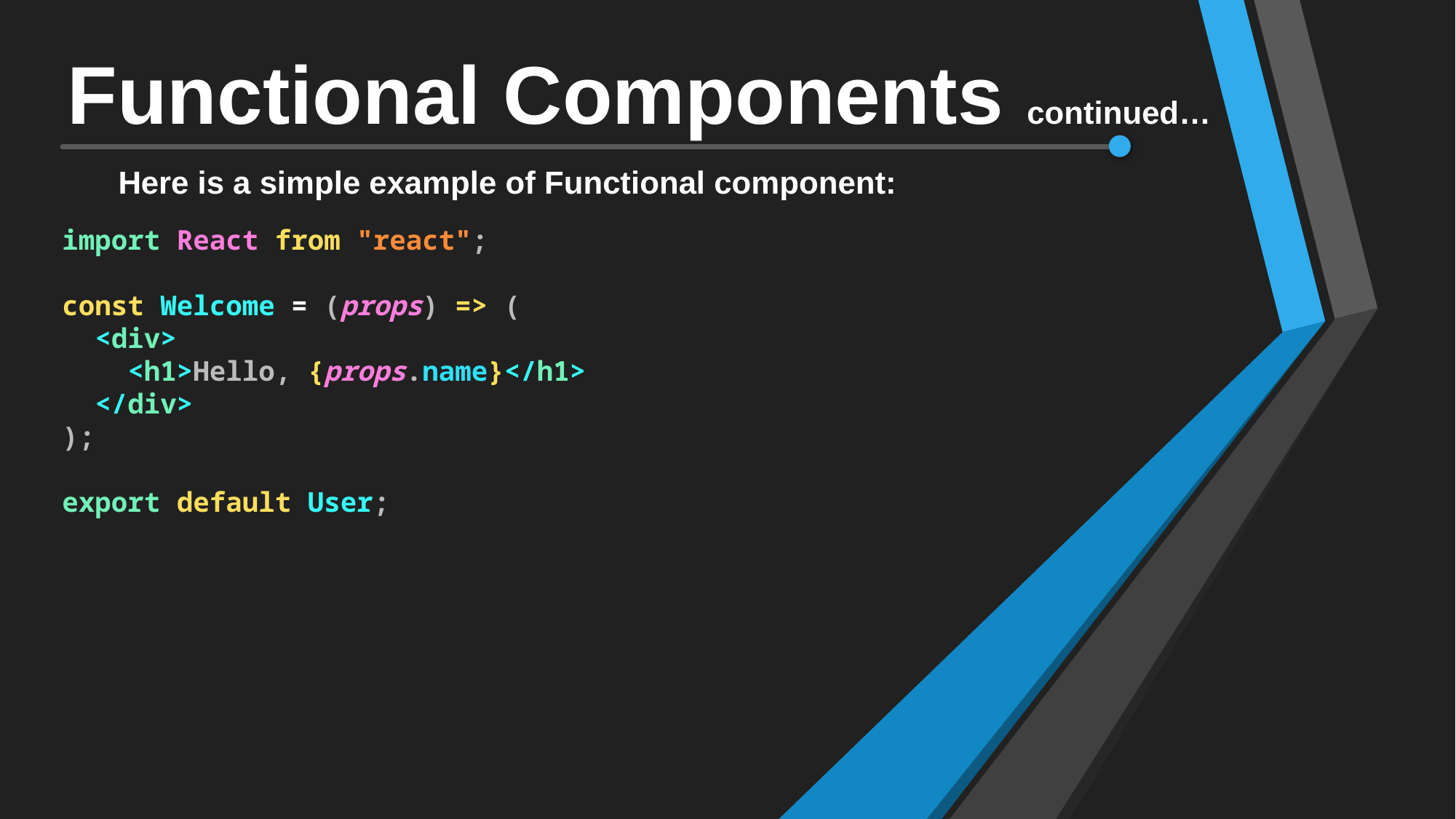

# Functional Components continued…

Here is a simple example of Functional component:
import React from "react";
const Welcome = (props) => (
  <div>
    <h1>Hello, {props.name}</h1>
  </div>
);
export default User;